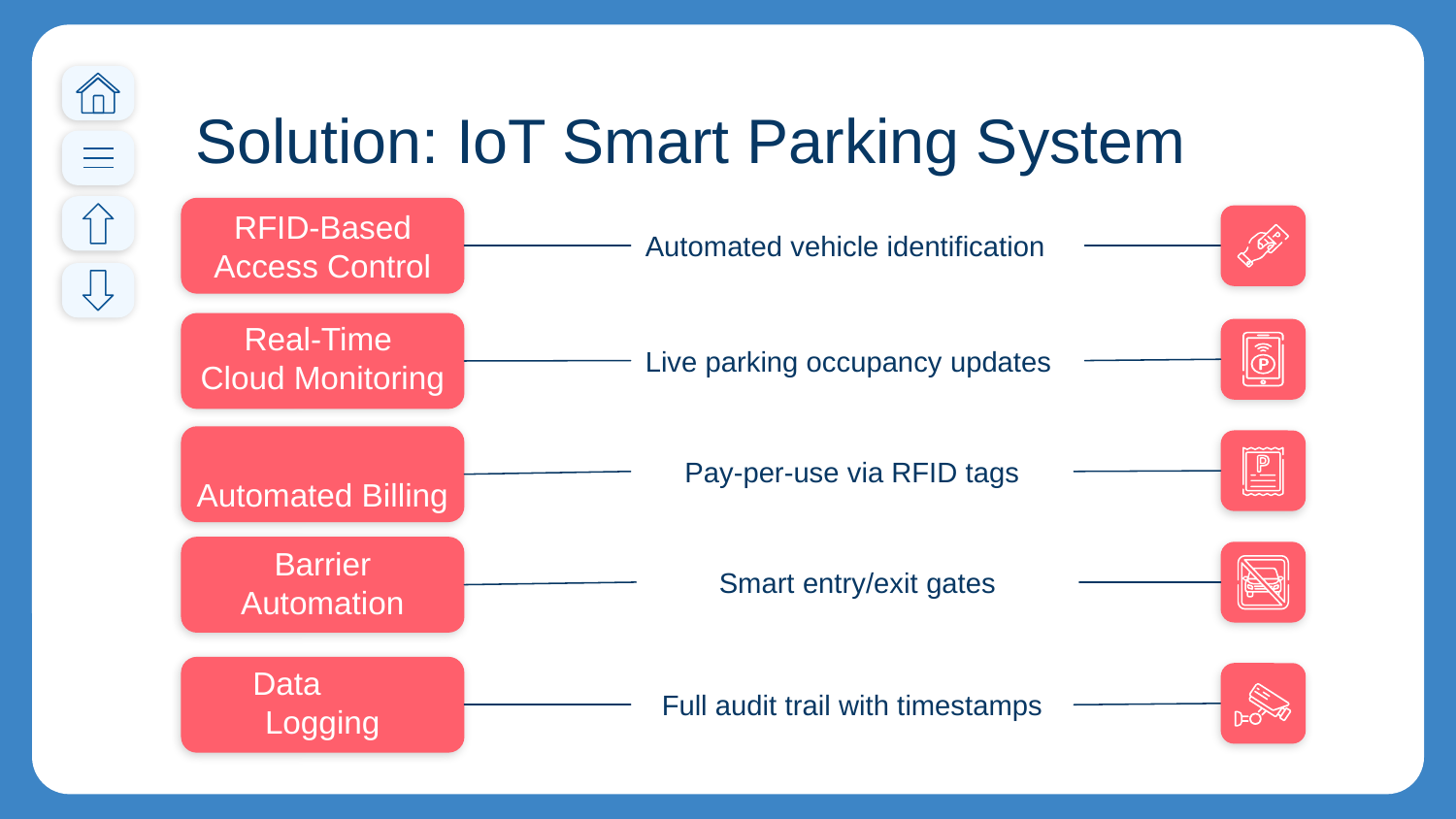

# Solution: IoT Smart Parking System

Automated vehicle identification
RFID-Based Access Control

Live parking occupancy updates

Real-Time
Cloud Monitoring

Pay-per-use via RFID tags

Automated Billing

Smart entry/exit gates

Barrier Automation

Data         Logging
Full audit trail with timestamps